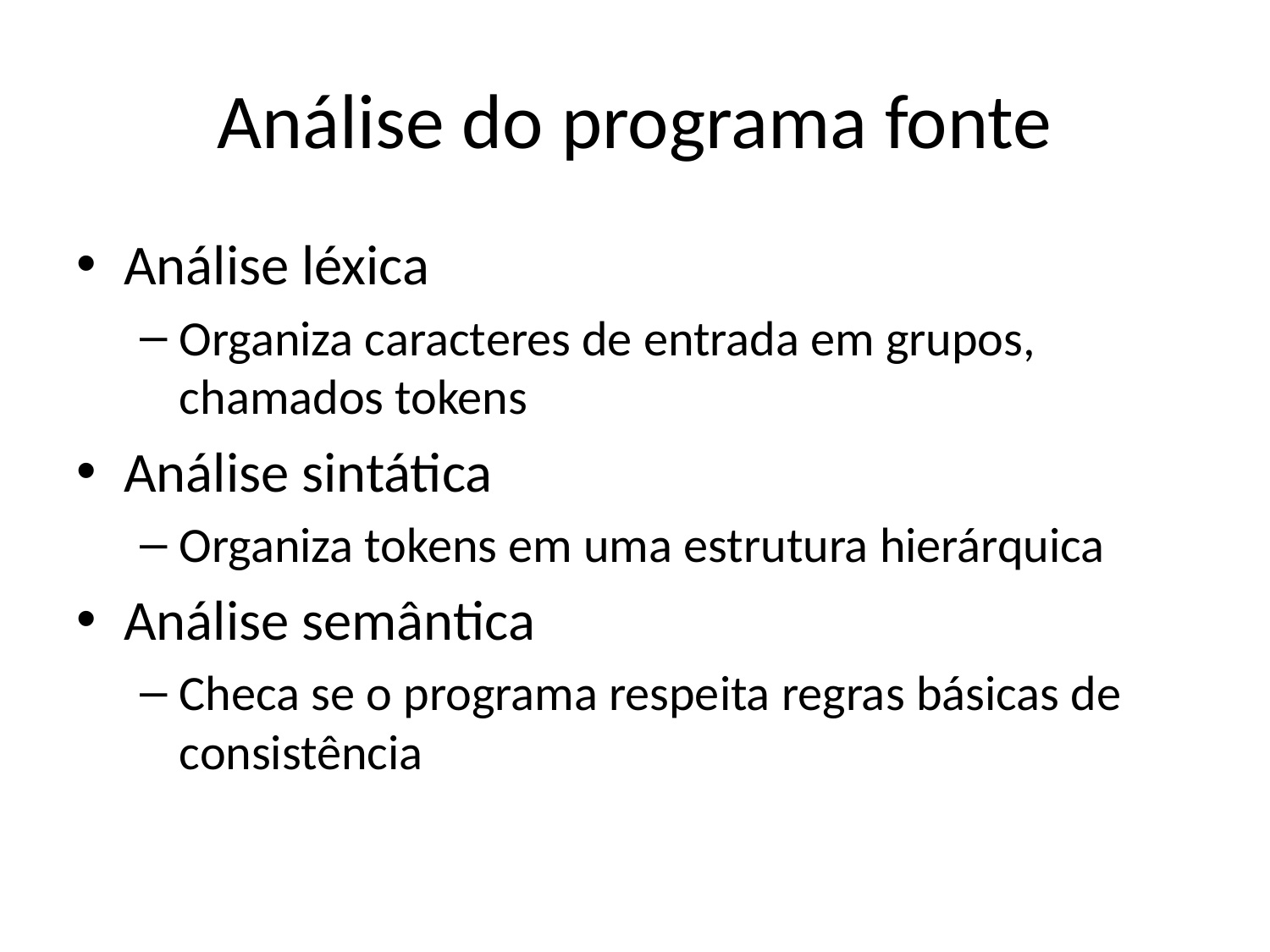

# Análise do programa fonte
Análise léxica
Organiza caracteres de entrada em grupos, chamados tokens
Análise sintática
Organiza tokens em uma estrutura hierárquica
Análise semântica
Checa se o programa respeita regras básicas de consistência